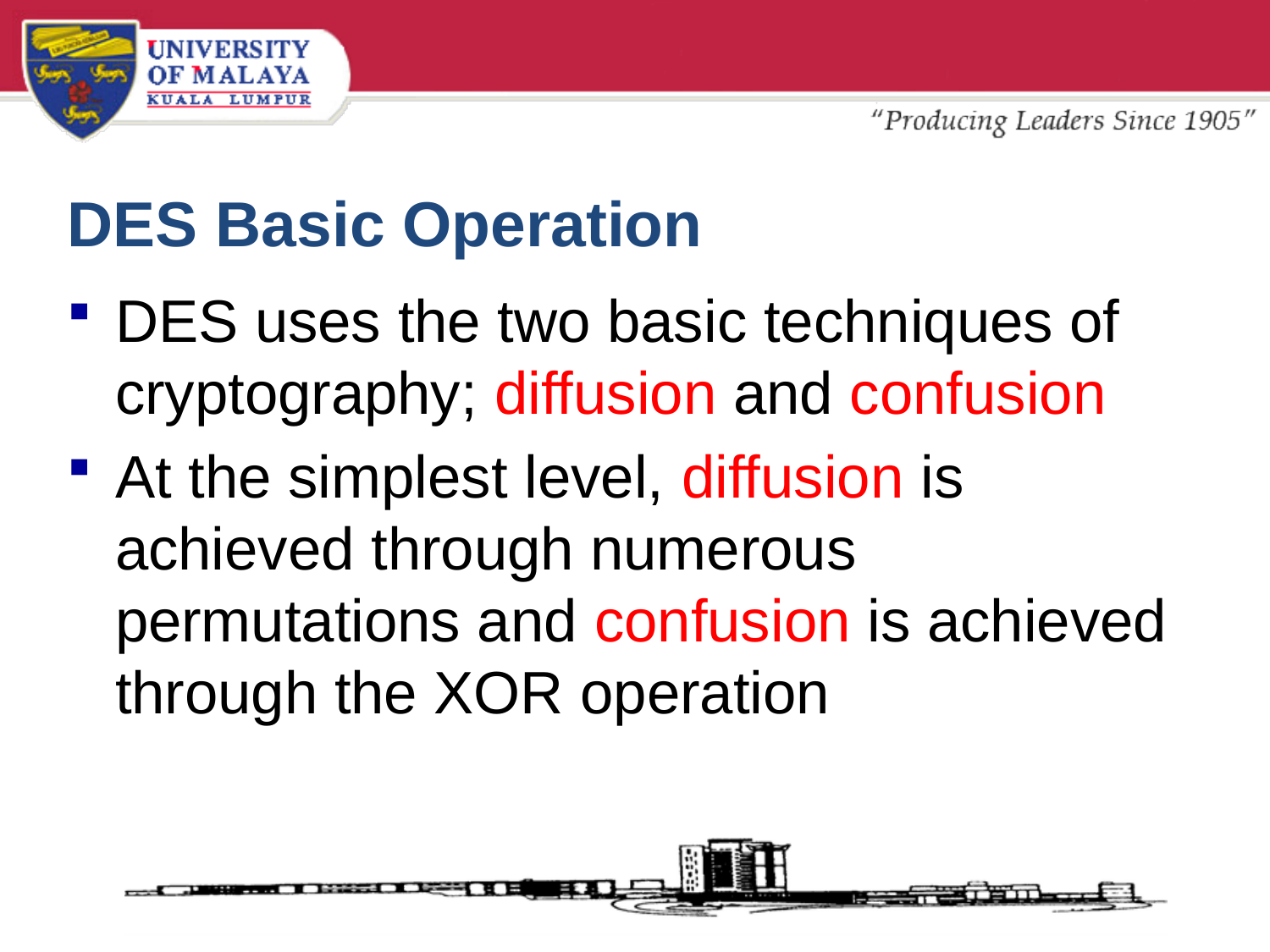

# DES Basic Operation
DES uses the two basic techniques of cryptography; diffusion and confusion
At the simplest level, diffusion is achieved through numerous permutations and confusion is achieved through the XOR operation